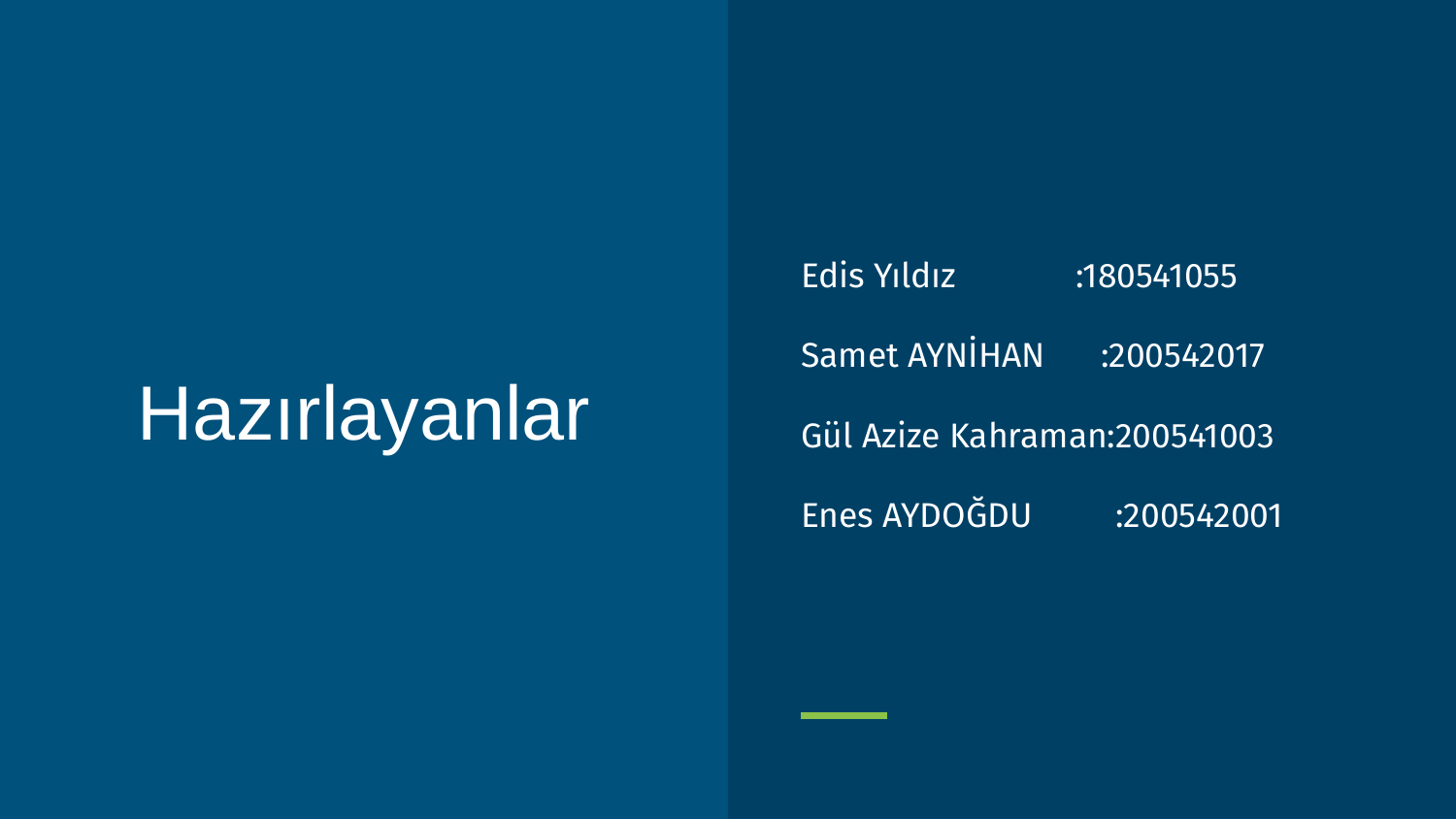

Edis Yıldız             :180541055
Samet AYNİHAN      :200542017
Gül Azize Kahraman:200541003
Enes AYDOĞDU         :200542001

# Hazırlayanlar